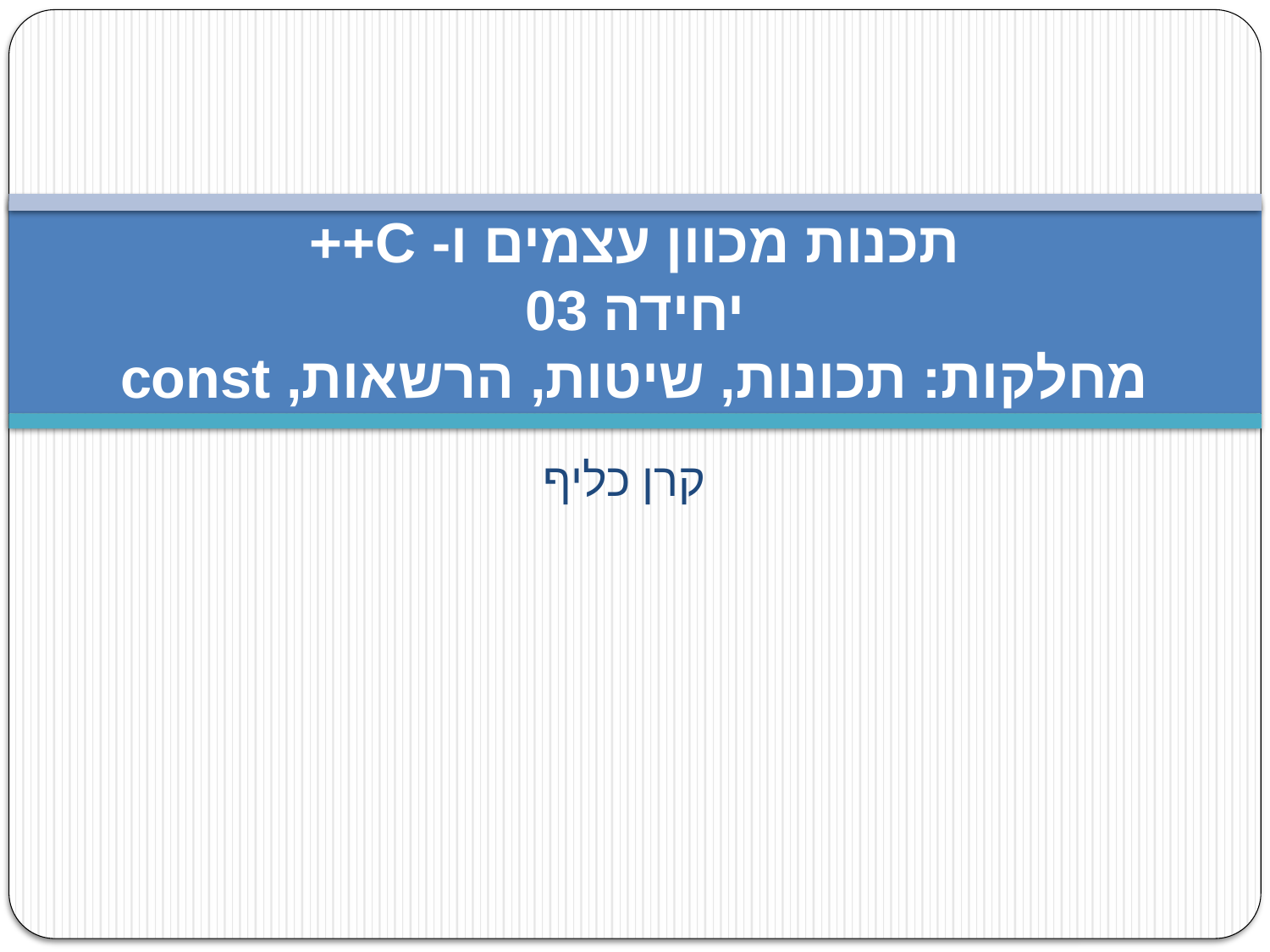

# תכנות מכוון עצמים ו- C++ יחידה 03 מחלקות: תכונות, שיטות, הרשאות, const
קרן כליף